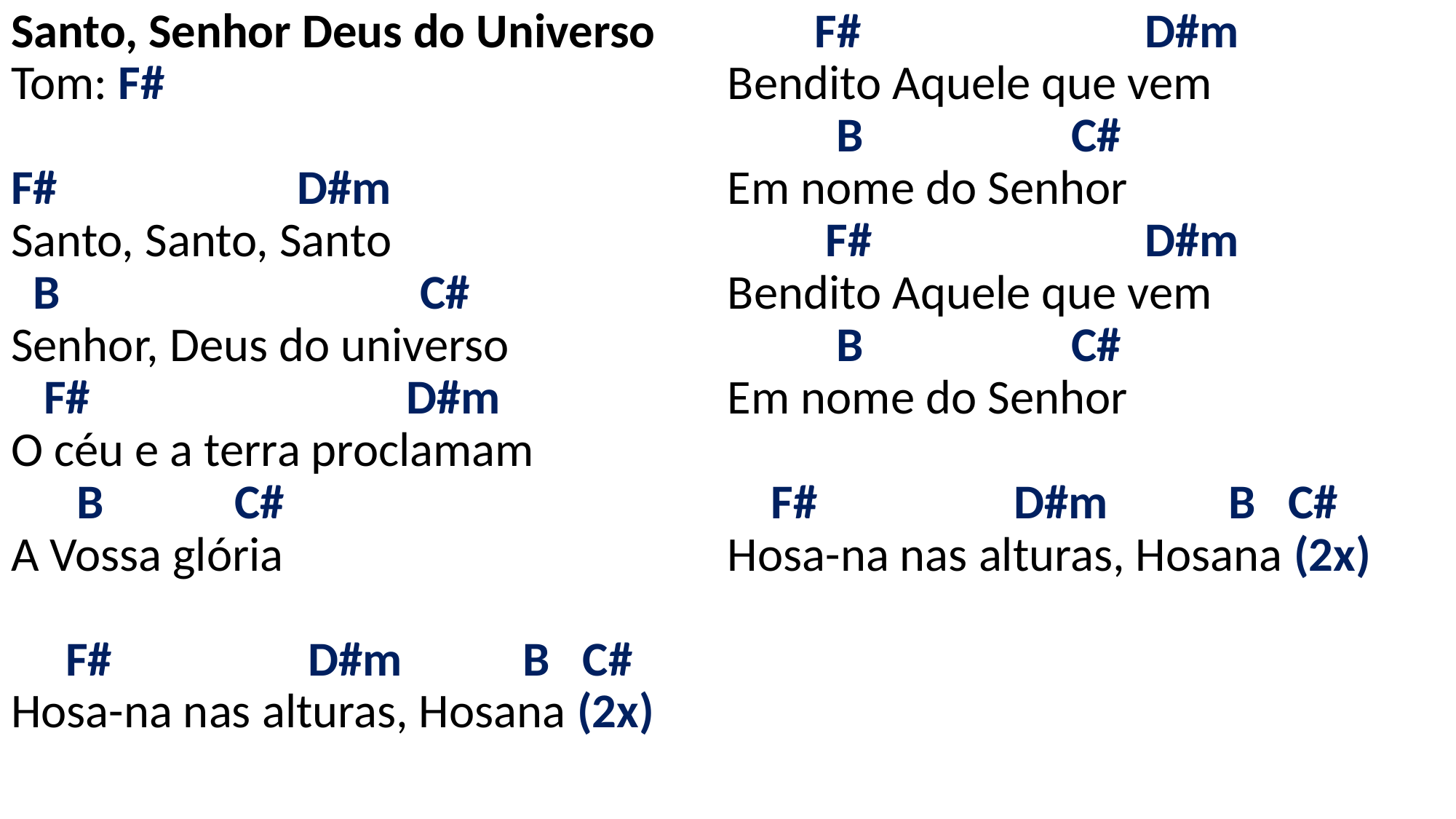

# Santo, Senhor Deus do Universo Tom: F#   F#                      D#m Santo, Santo, Santo B                                 C# Senhor, Deus do universo F#                             D#m O céu e a terra proclamam B            C# A Vossa glória   F#                  D#m           B   C# Hosa-na nas alturas, Hosana (2x)   F#                          D#m Bendito Aquele que vem B                   C# Em nome do Senhor F#                         D#m Bendito Aquele que vem B                   C# Em nome do Senhor   F#                  D#m           B   C# Hosa-na nas alturas, Hosana (2x)